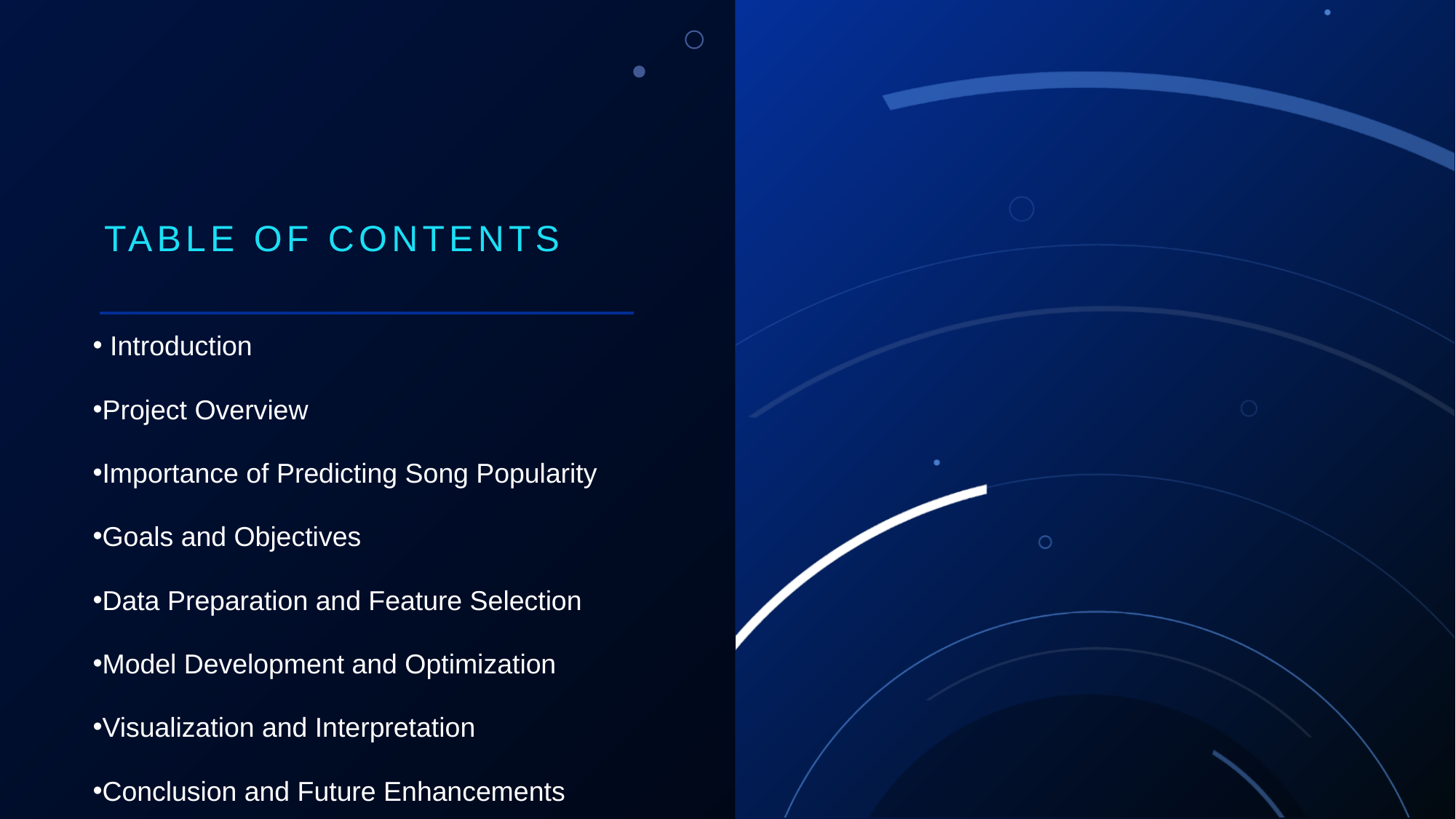

# Table OF Contents
 Introduction
Project Overview
Importance of Predicting Song Popularity
Goals and Objectives
Data Preparation and Feature Selection
Model Development and Optimization
Visualization and Interpretation
Conclusion and Future Enhancements